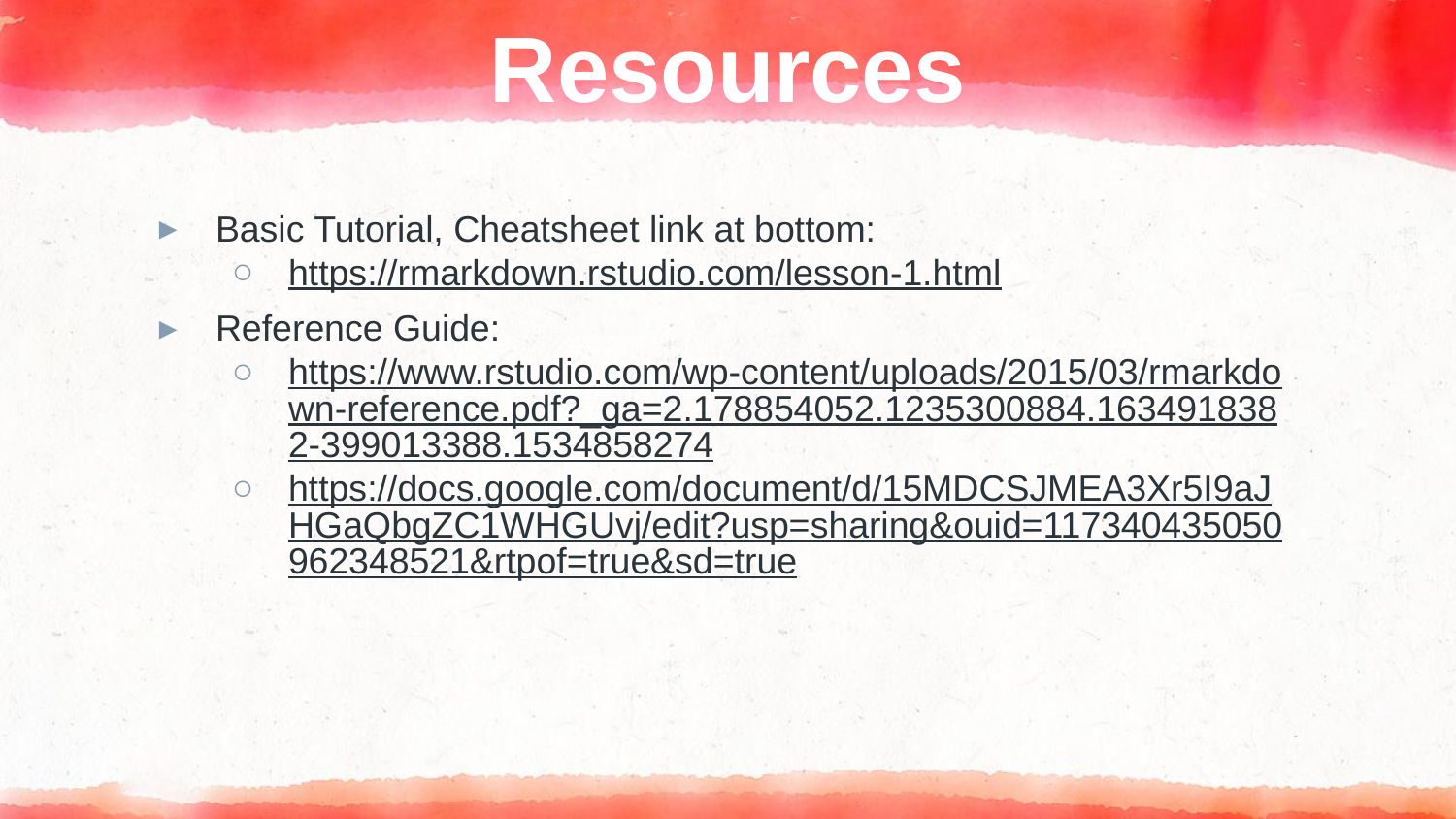

# Resources
Basic Tutorial, Cheatsheet link at bottom:
https://rmarkdown.rstudio.com/lesson-1.html
Reference Guide:
https://www.rstudio.com/wp-content/uploads/2015/03/rmarkdown-reference.pdf?_ga=2.178854052.1235300884.1634918382-399013388.1534858274
https://docs.google.com/document/d/15MDCSJMEA3Xr5I9aJHGaQbgZC1WHGUvj/edit?usp=sharing&ouid=117340435050962348521&rtpof=true&sd=true